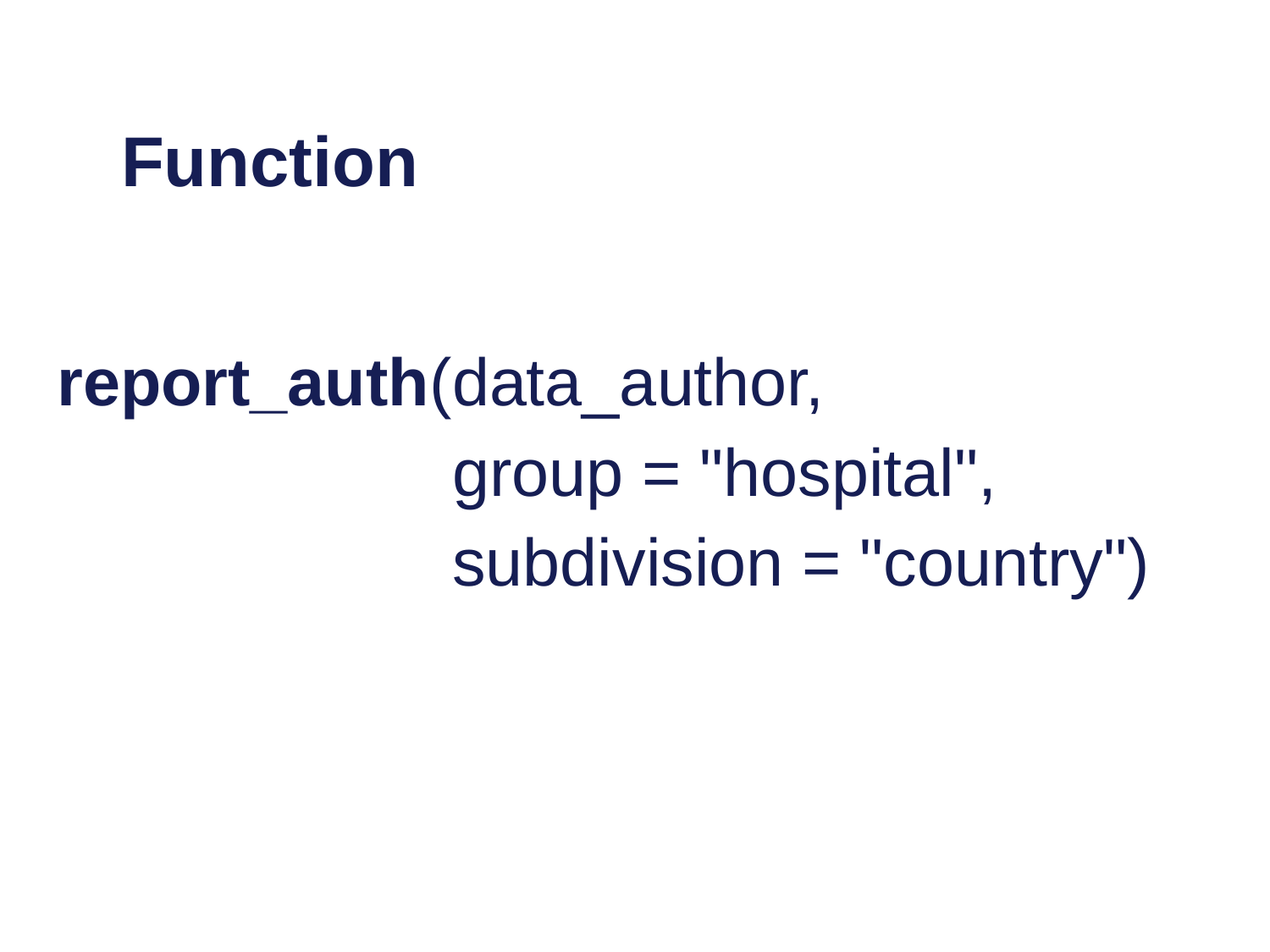

Function
report_auth(data_author,
report_auth(group = "hospital",
report_auth(subdivision = "country")